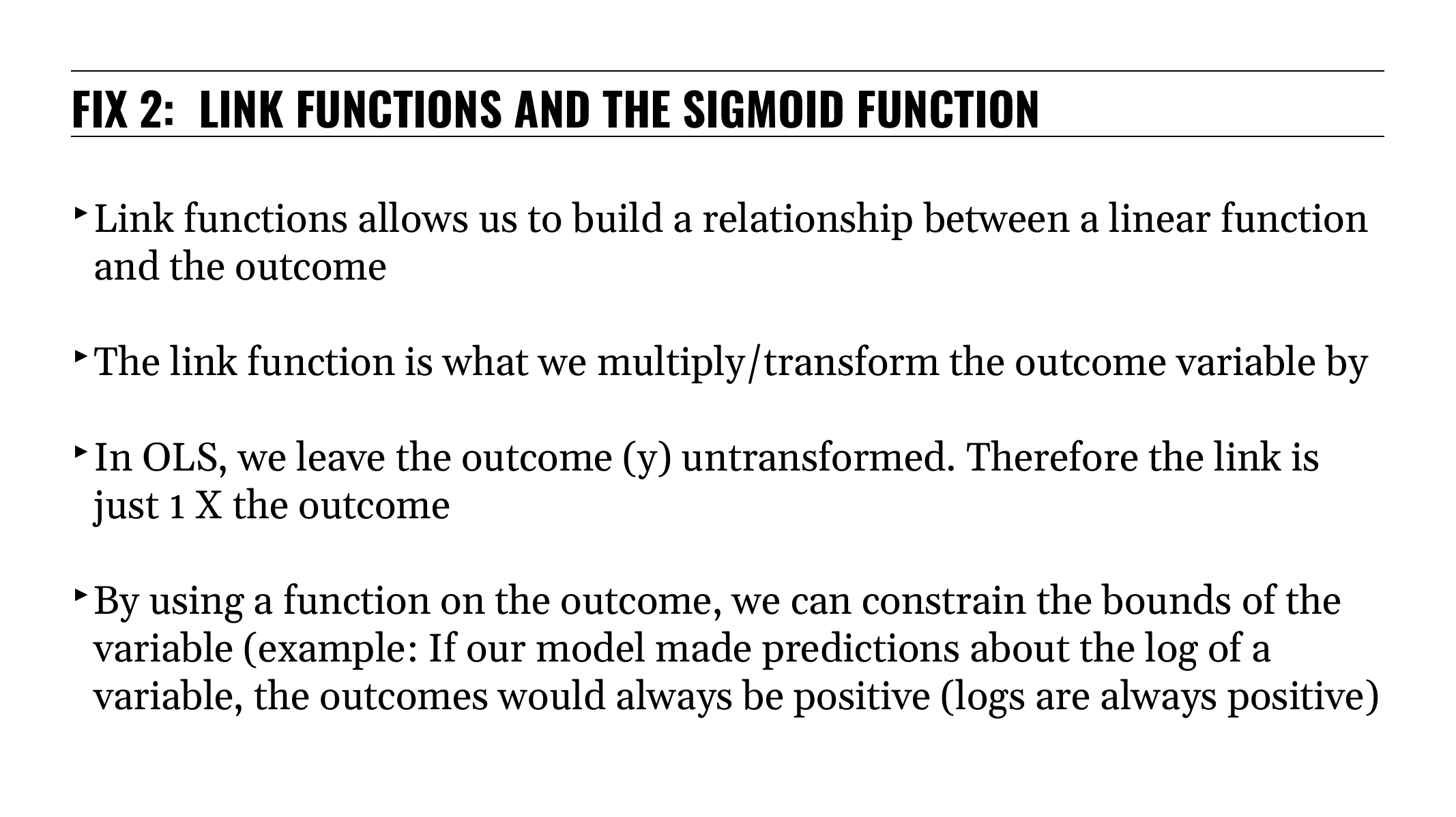

FIX 2:  LINK FUNCTIONS AND THE SIGMOID FUNCTION

Link functions allows us to build a relationship between a linear function and the outcome

The link function is what we multiply/transform the outcome variable by

In OLS, we leave the outcome (y) untransformed. Therefore the link is just 1 X the outcome

By using a function on the outcome, we can constrain the bounds of the variable (example: If our model made predictions about the log of a variable, the outcomes would always be positive (logs are always positive)